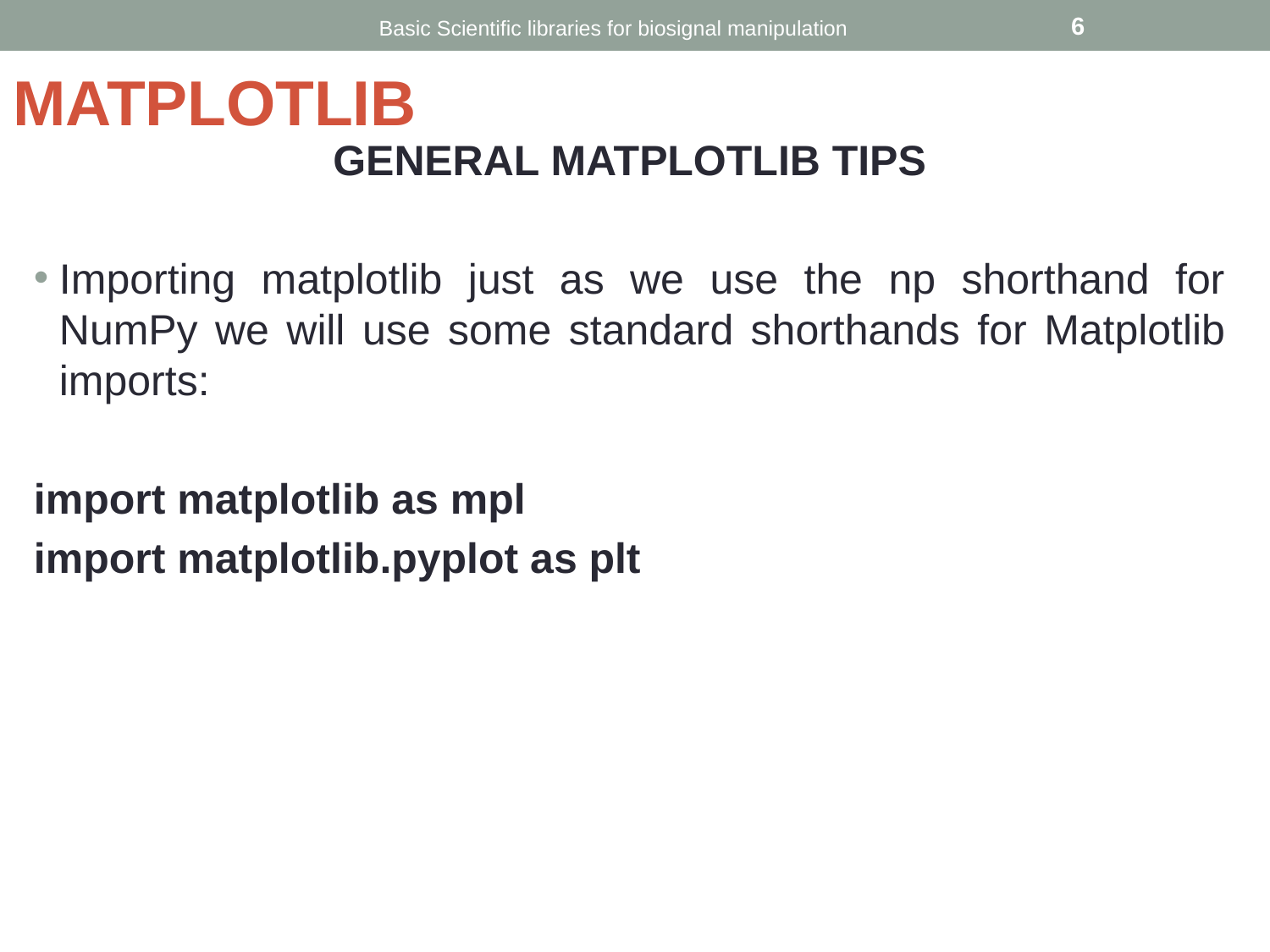

Basic Scientific libraries for biosignal manipulation
6
# MATPLOTLIB
GENERAL MATPLOTLIB TIPS

Importing matplotlib just as we use the np shorthand for NumPy we will use some standard shorthands for Matplotlib imports:

import matplotlib as mpl
import matplotlib.pyplot as plt